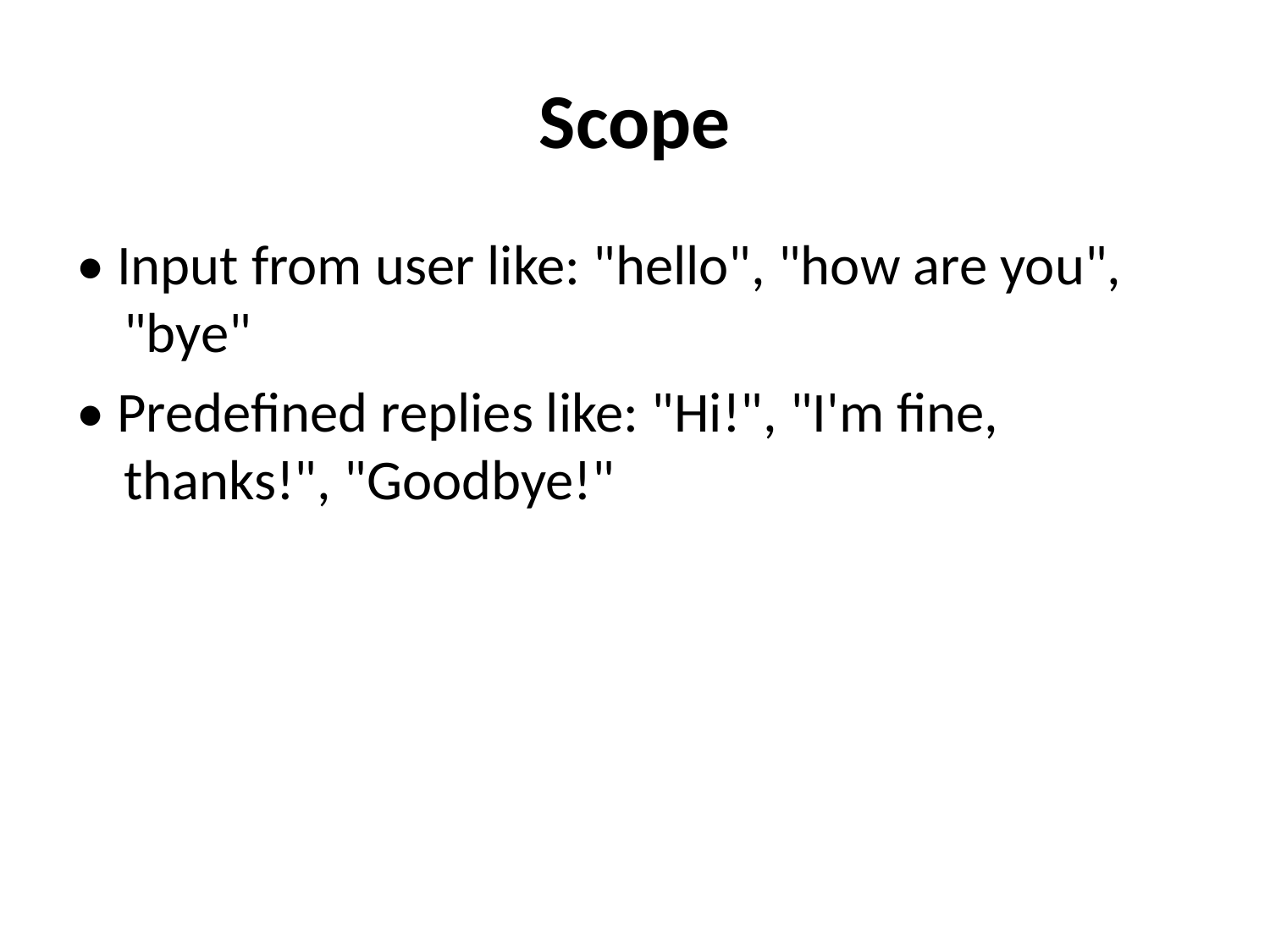

# Scope
• Input from user like: "hello", "how are you", "bye"
• Predefined replies like: "Hi!", "I'm fine, thanks!", "Goodbye!"